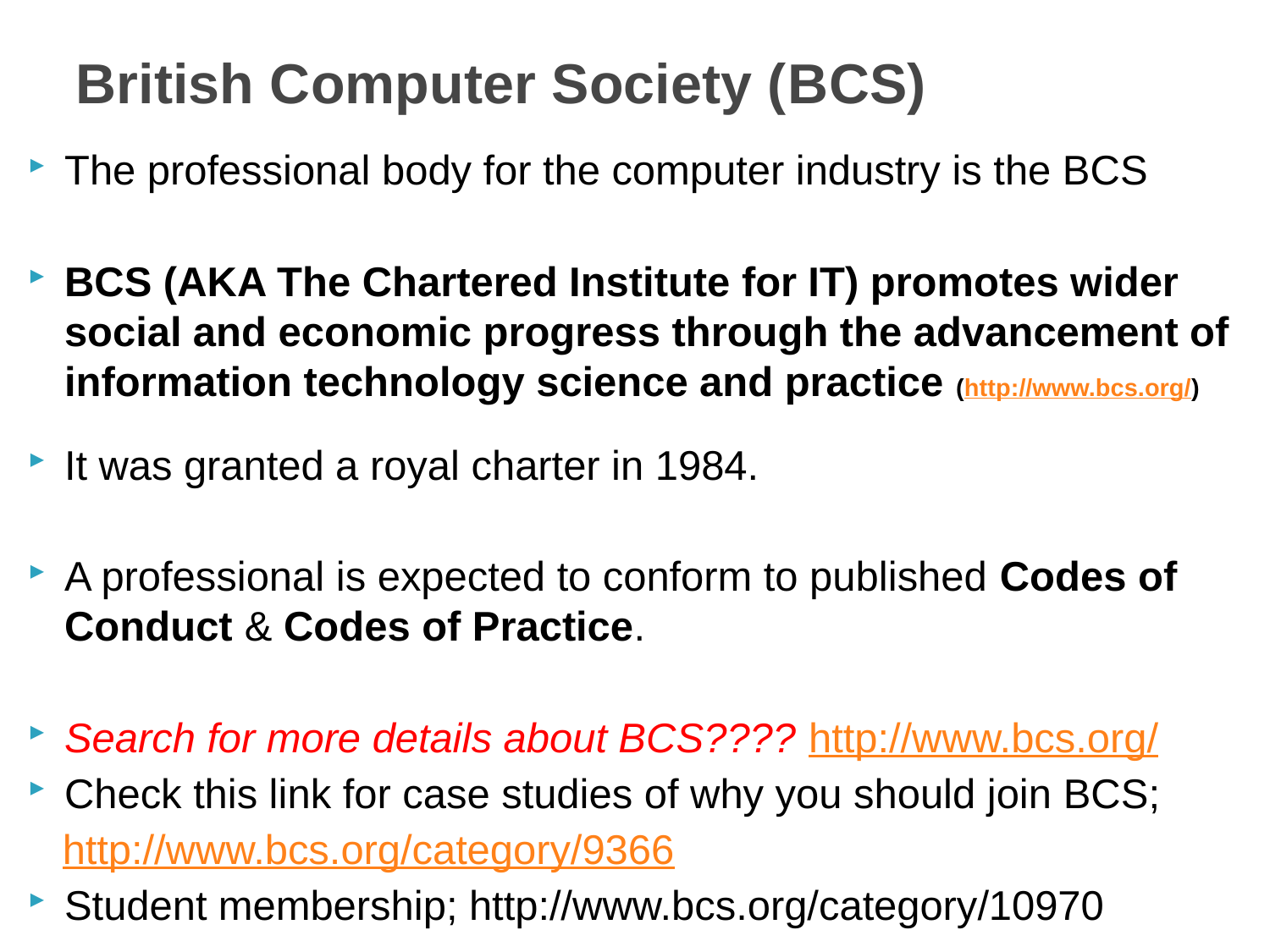

# British Computer Society (BCS)
The professional body for the computer industry is the BCS

BCS (AKA The Chartered Institute for IT) promotes wider social and economic progress through the advancement of information technology science and practice (http://www.bcs.org/)

It was granted a royal charter in 1984.

A professional is expected to conform to published Codes of Conduct & Codes of Practice.

Search for more details about BCS???? http://www.bcs.org/
Check this link for case studies of why you should join BCS;
   http://www.bcs.org/category/9366
Student membership; http://www.bcs.org/category/10970